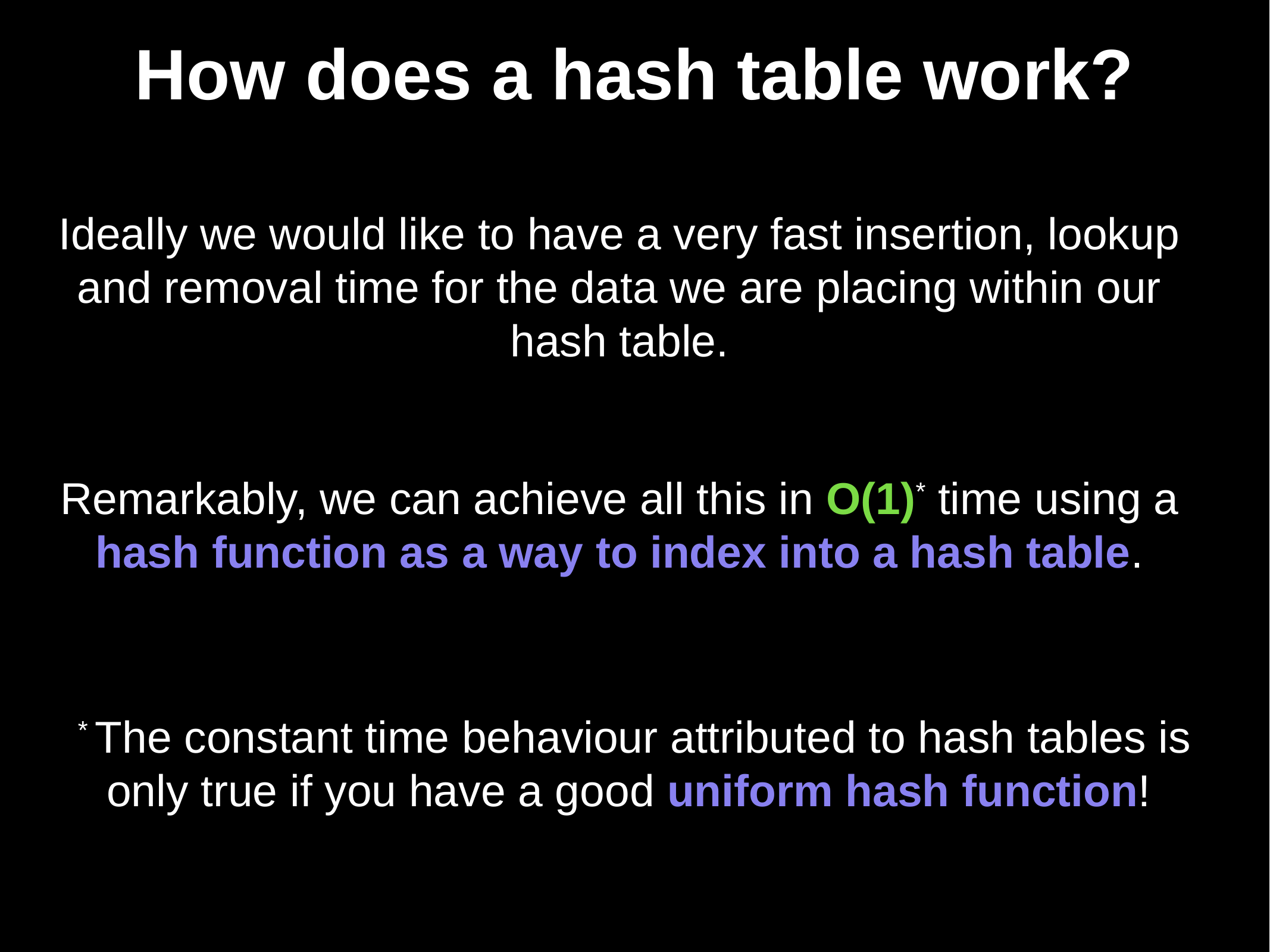

# How does a hash table work?
Ideally we would like to have a very fast insertion, lookup and removal time for the data we are placing within our hash table.
Remarkably, we can achieve all this in O(1)* time using a hash function as a way to index into a hash table.
* The constant time behaviour attributed to hash tables is only true if you have a good uniform hash function!